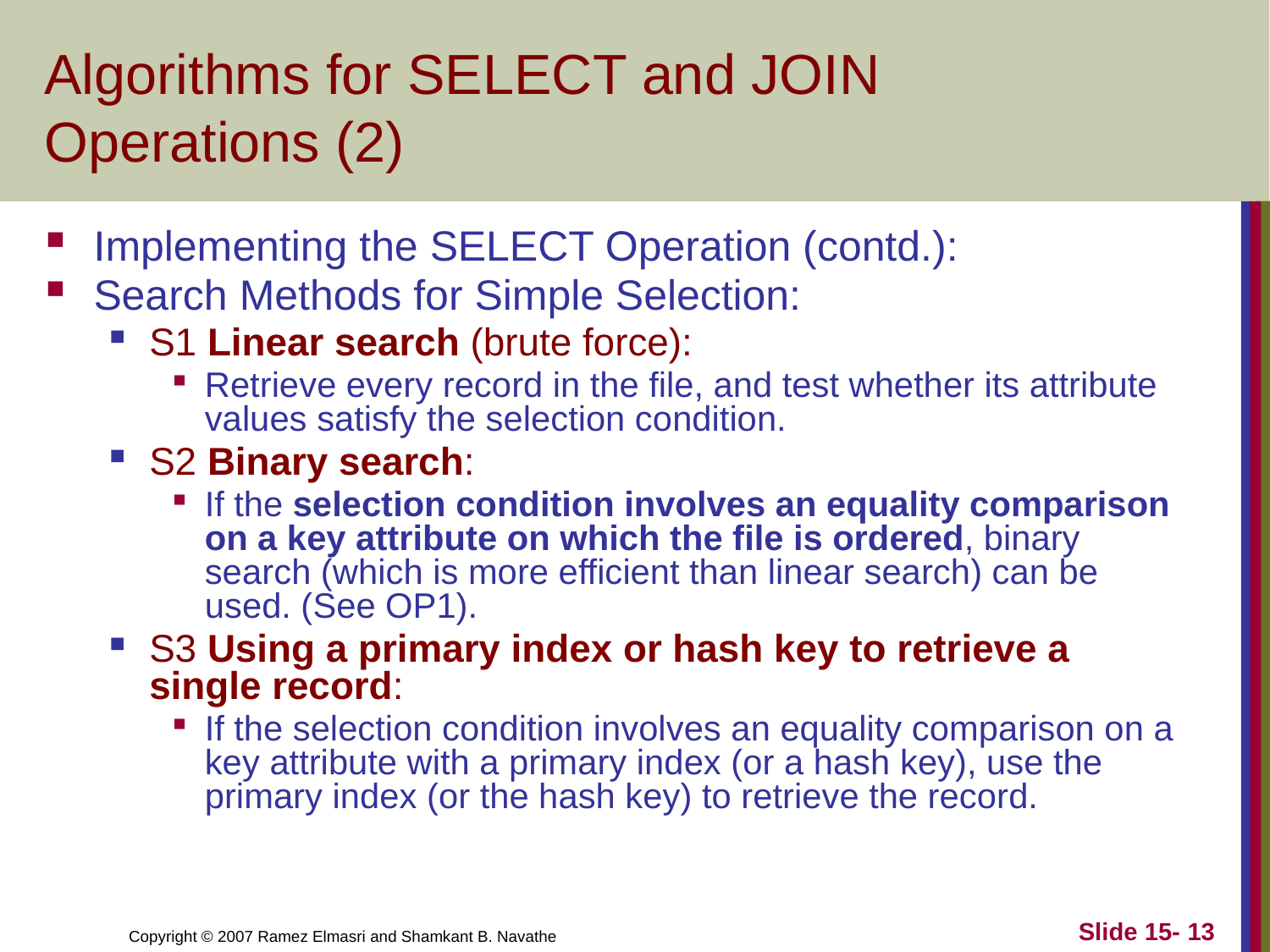

# Algorithms for SELECT and JOIN Operations (2)
Implementing the SELECT Operation (contd.):
Search Methods for Simple Selection:
S1 Linear search (brute force):
Retrieve every record in the file, and test whether its attribute values satisfy the selection condition.
S2 Binary search:
If the selection condition involves an equality comparison on a key attribute on which the file is ordered, binary search (which is more efficient than linear search) can be used. (See OP1).
S3 Using a primary index or hash key to retrieve a single record:
If the selection condition involves an equality comparison on a key attribute with a primary index (or a hash key), use the primary index (or the hash key) to retrieve the record.
Slide 15- 13